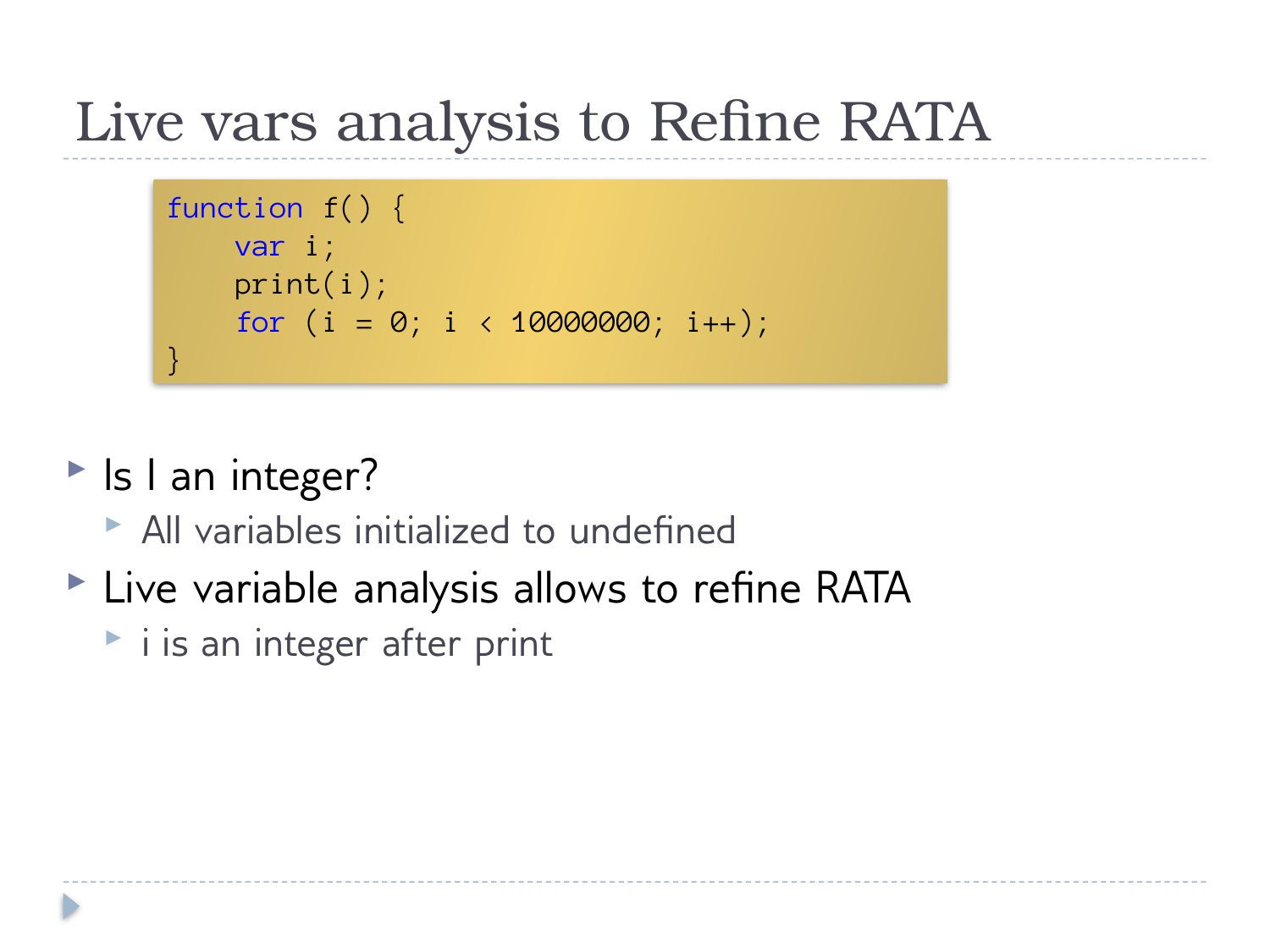

# Live vars analysis to Refine RATA
function f() {
    var i;
    print(i);
    for (i = 0; i < 10000000; i++);
}
Is I an integer?
All variables initialized to undefined
Live variable analysis allows to refine RATA
i is an integer after print